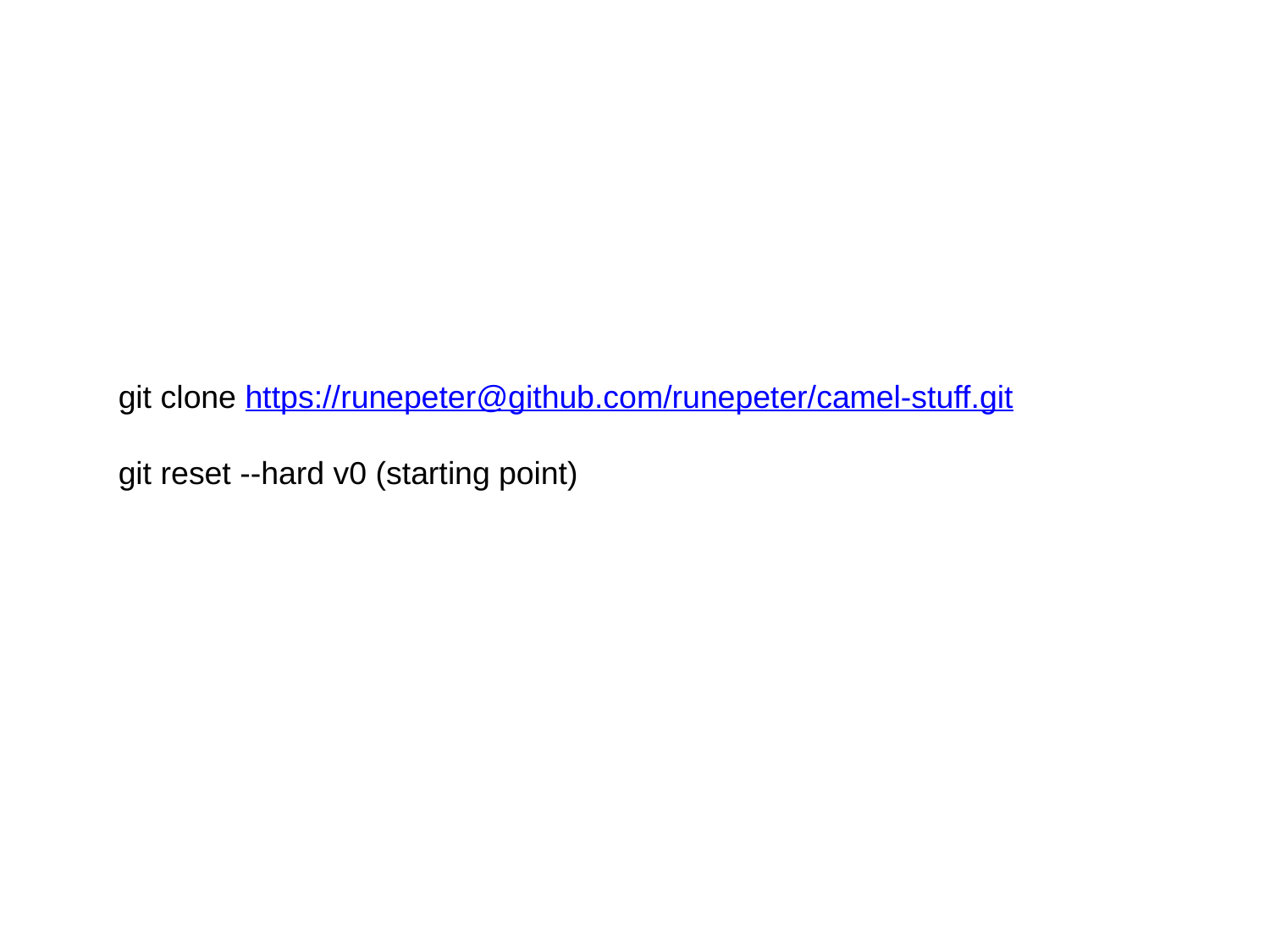

git clone https://runepeter@github.com/runepeter/camel-stuff.git

git reset --hard v0 (starting point)